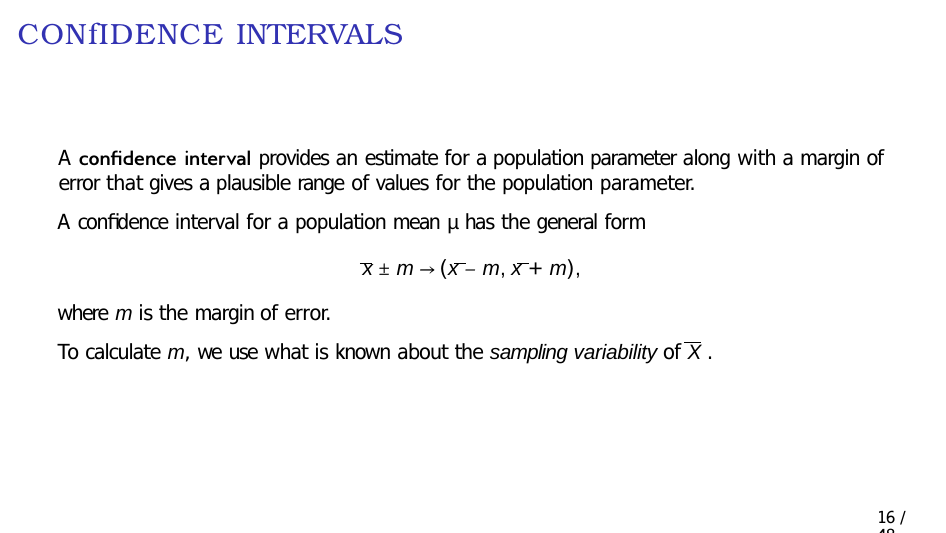

# Confidence intervals
A confidence interval provides an estimate for a population parameter along with a margin of error that gives a plausible range of values for the population parameter.
A confidence interval for a population mean µ has the general form
x ± m → (x − m, x + m),
where m is the margin of error.
To calculate m, we use what is known about the sampling variability of X .

16 / 48